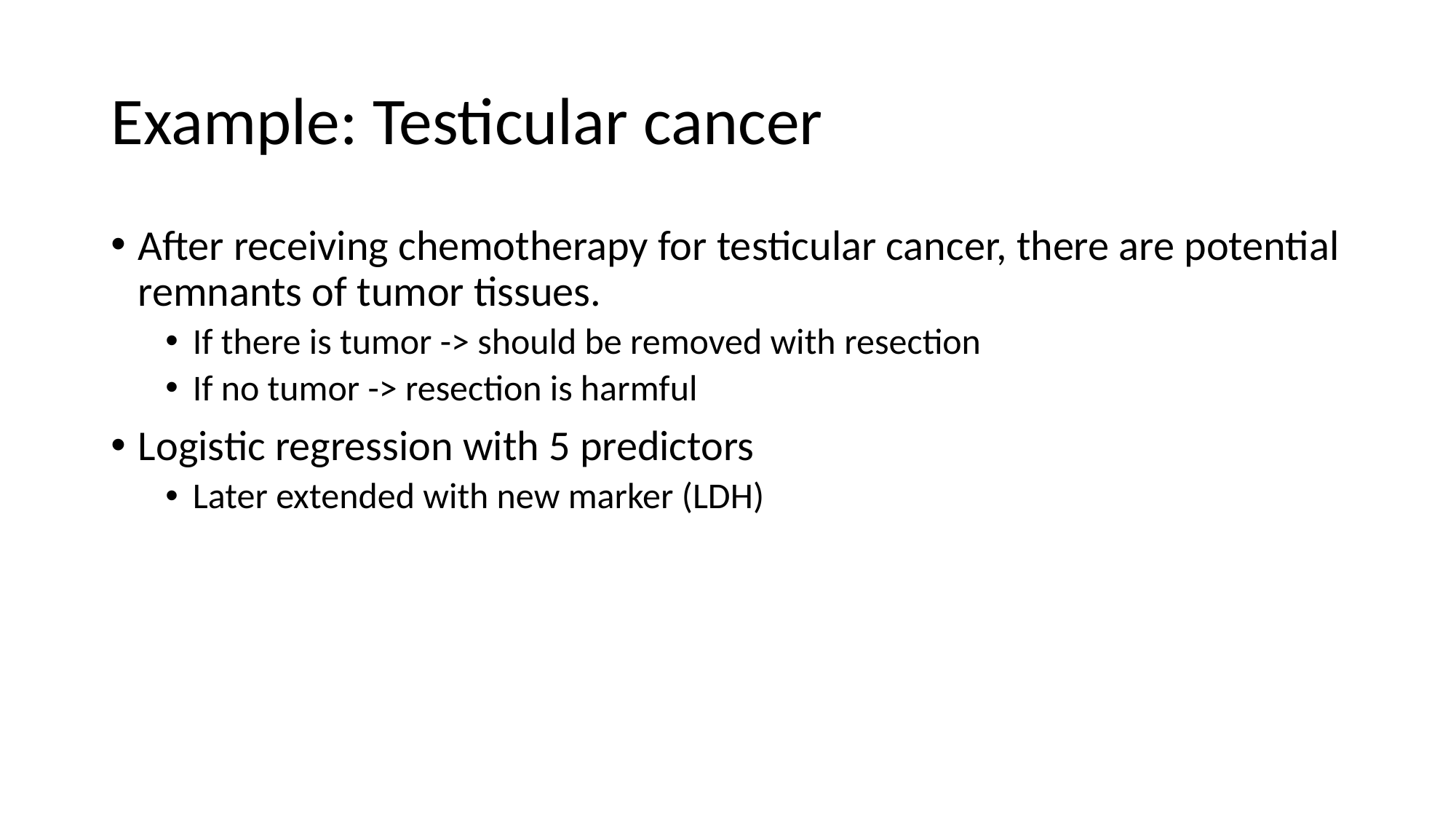

# Example: Testicular cancer
After receiving chemotherapy for testicular cancer, there are potential remnants of tumor tissues.
If there is tumor -> should be removed with resection
If no tumor -> resection is harmful
Logistic regression with 5 predictors
Later extended with new marker (LDH)